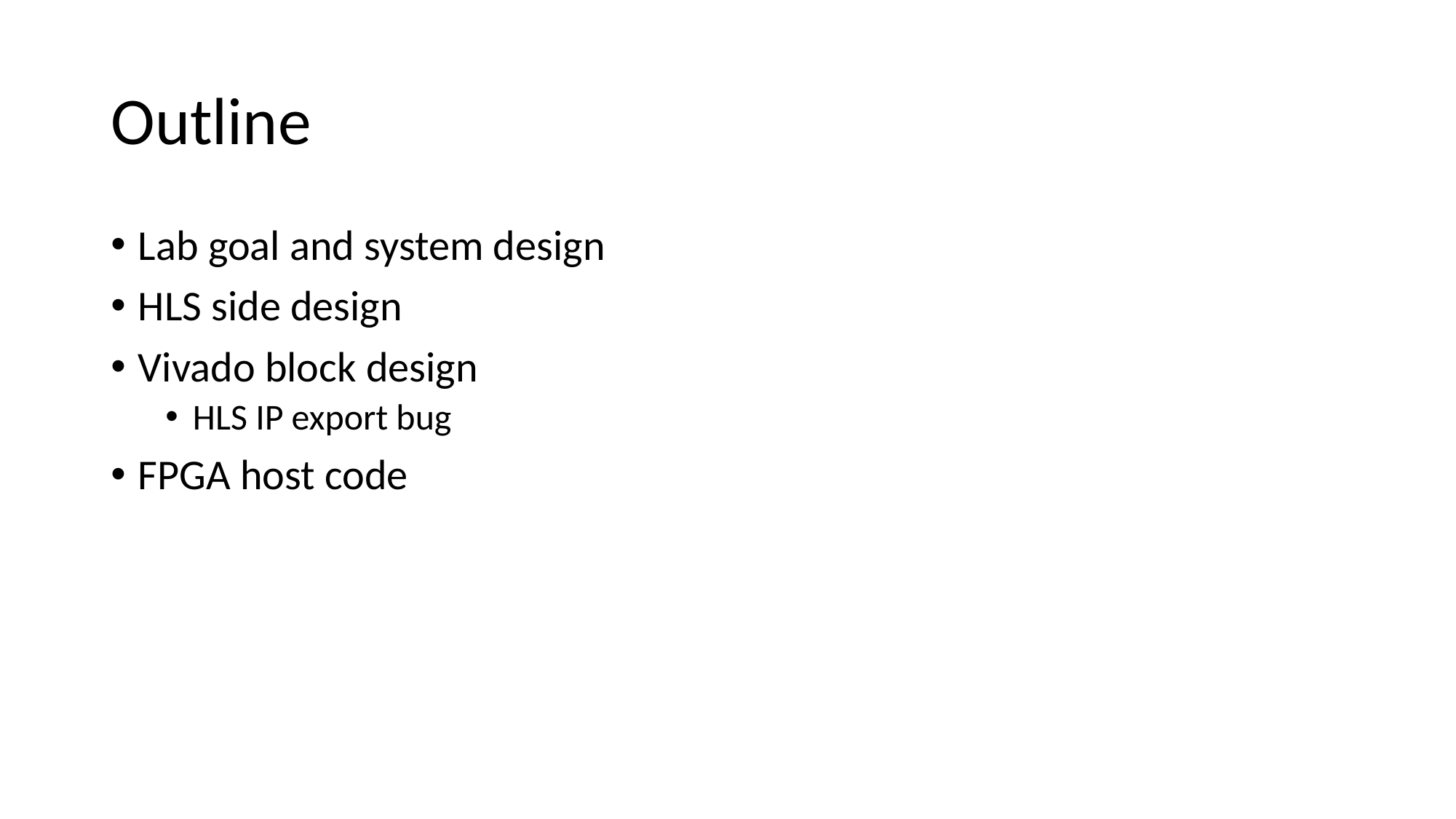

# Outline
Lab goal and system design
HLS side design
Vivado block design
HLS IP export bug
FPGA host code